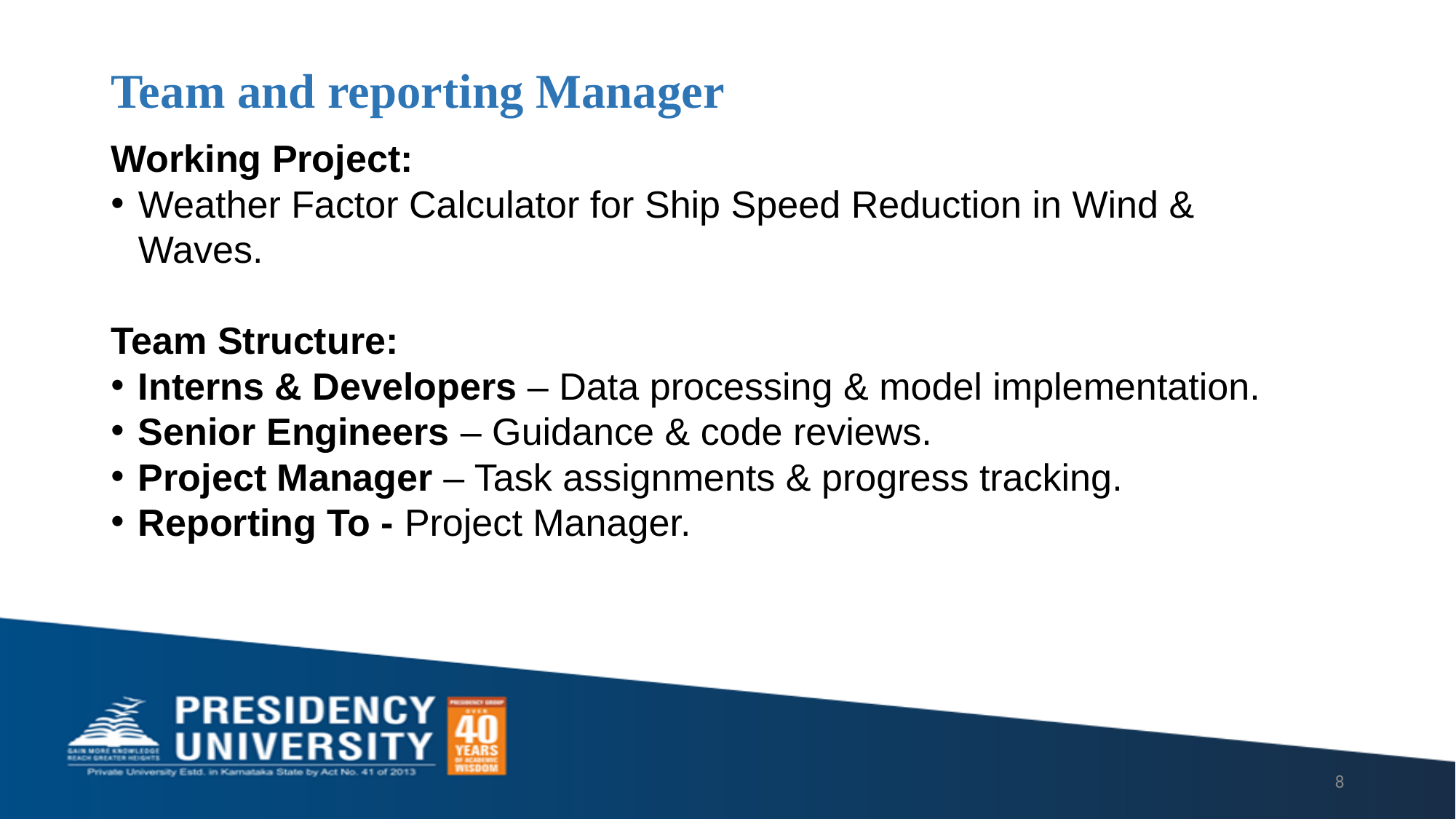

# Team and reporting Manager
Working Project:
Weather Factor Calculator for Ship Speed Reduction in Wind & Waves.

Team Structure:
Interns & Developers – Data processing & model implementation.
Senior Engineers – Guidance & code reviews.
Project Manager – Task assignments & progress tracking.
Reporting To - Project Manager.

8